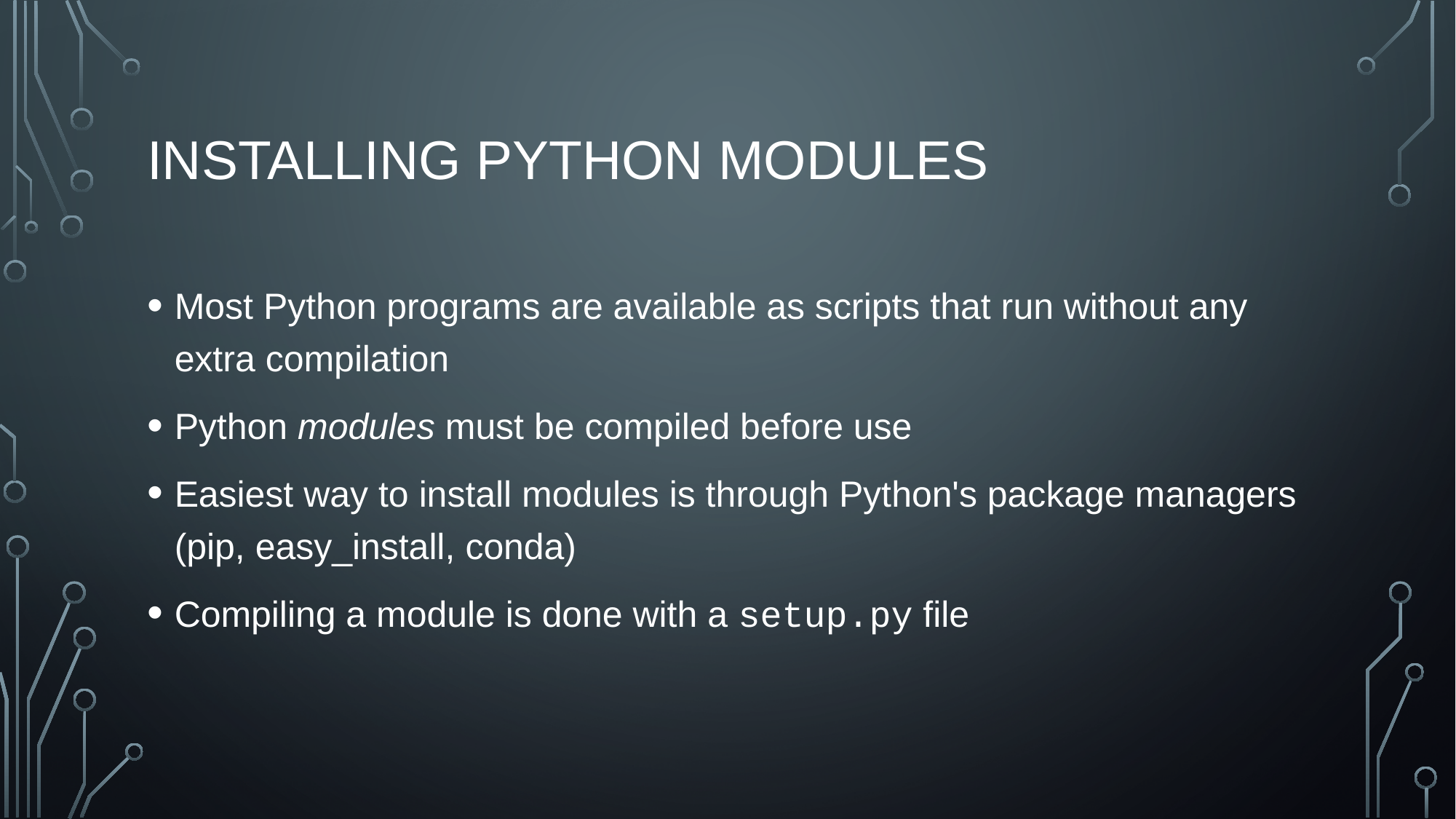

# Installing Python Modules
Most Python programs are available as scripts that run without any extra compilation
Python modules must be compiled before use
Easiest way to install modules is through Python's package managers (pip, easy_install, conda)
Compiling a module is done with a setup.py file